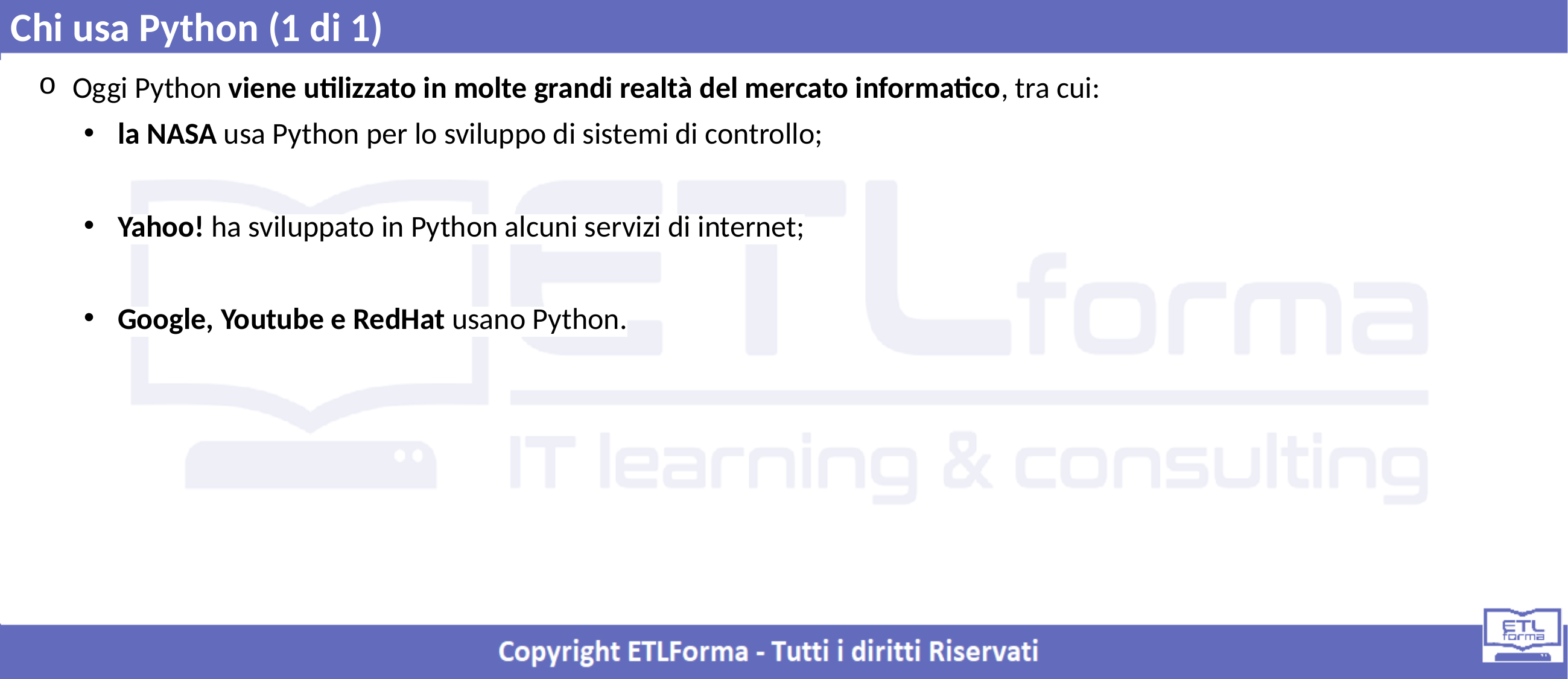

Chi usa Python (1 di 1)
Oggi Python viene utilizzato in molte grandi realtà del mercato informatico, tra cui:
la NASA usa Python per lo sviluppo di sistemi di controllo;

Yahoo! ha sviluppato in Python alcuni servizi di internet;

Google, Youtube e RedHat usano Python.